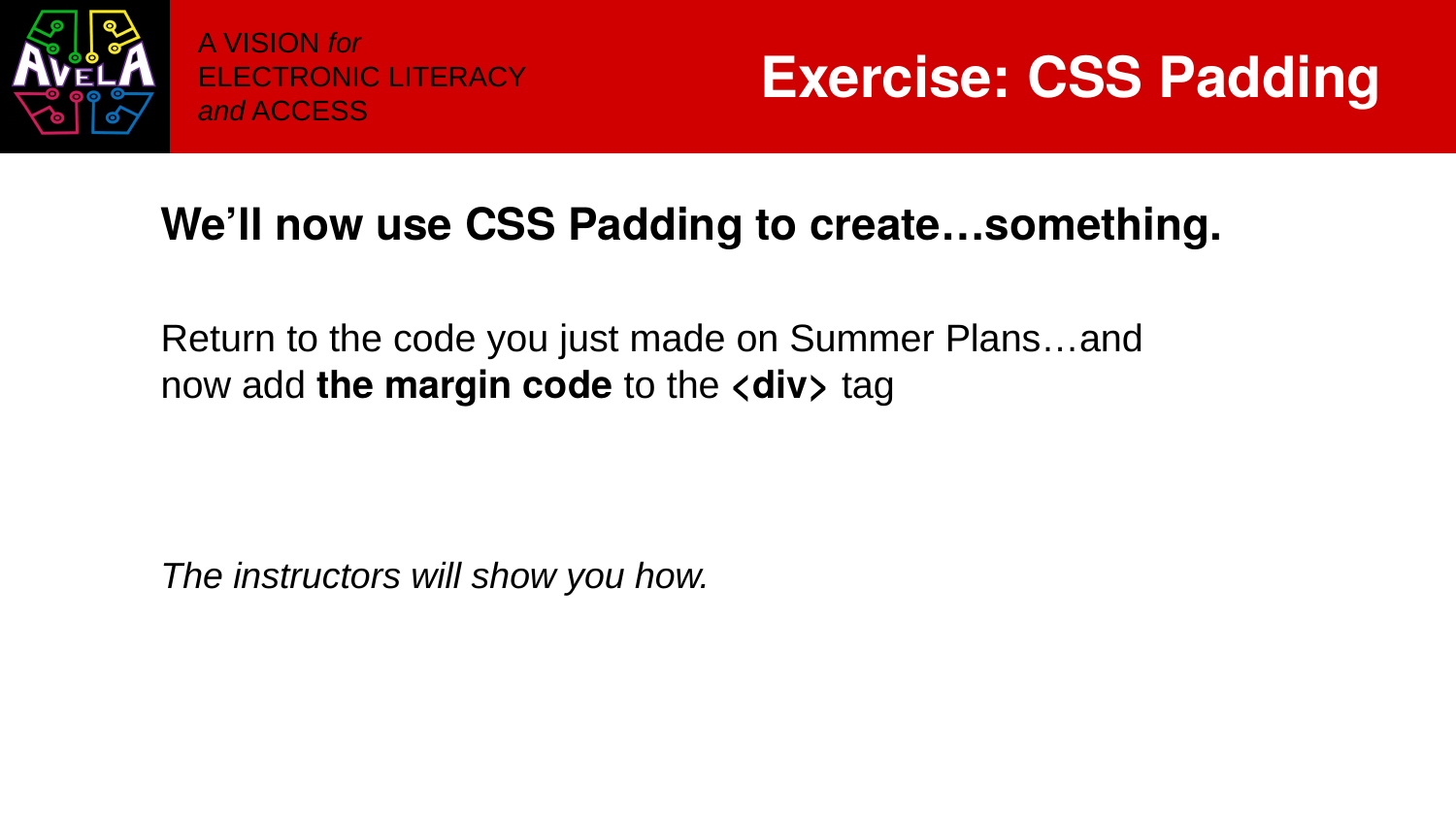

# Exercise: CSS Padding
We’ll now use CSS Padding to create…something.
Return to the code you just made on Summer Plans…and now add the margin code to the <div> tag
The instructors will show you how.